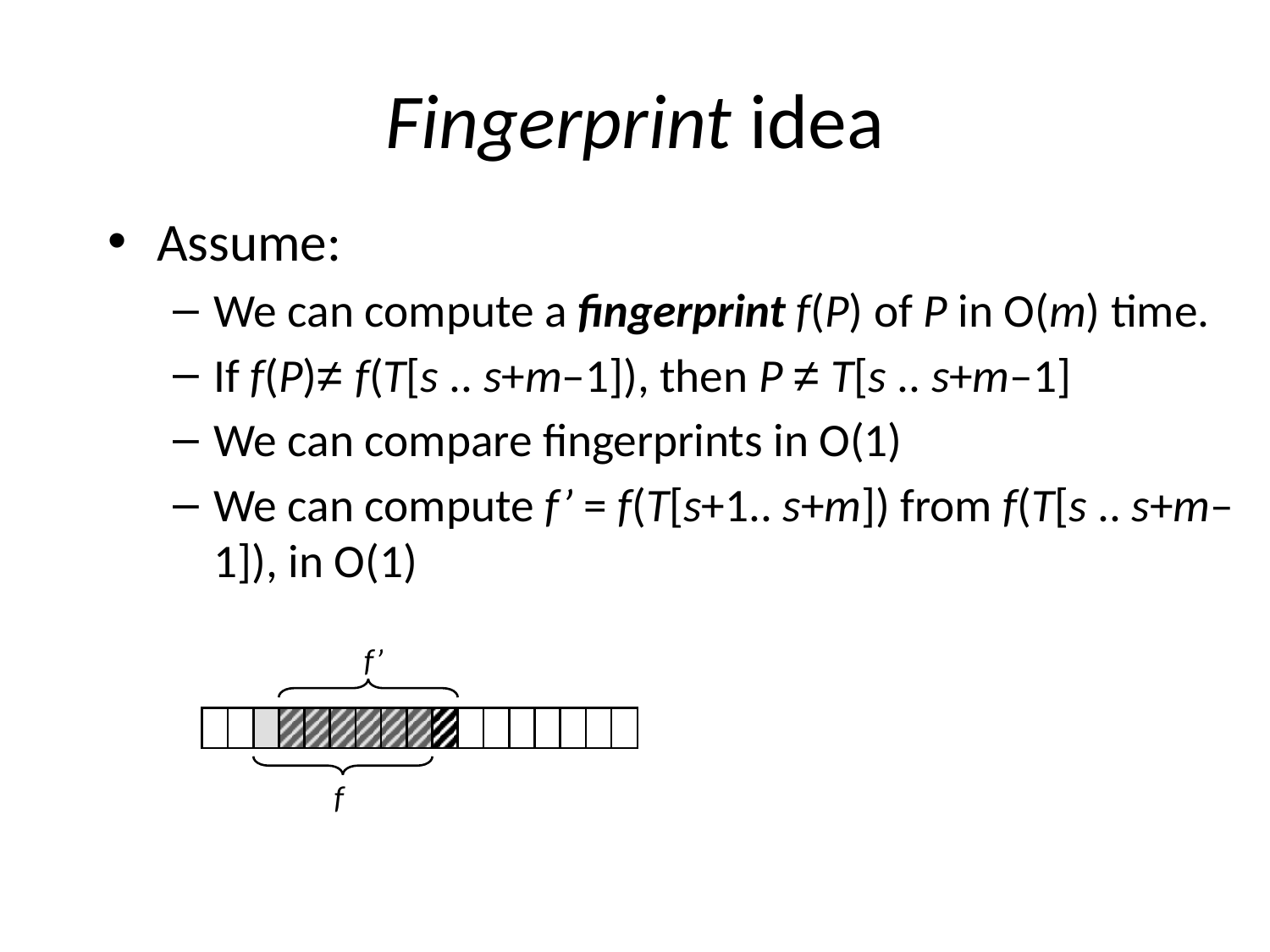

# Fingerprint idea
Assume:
We can compute a fingerprint f(P) of P in O(m) time.
If f(P)≠ f(T[s .. s+m–1]), then P ≠ T[s .. s+m–1]
We can compare fingerprints in O(1)
We can compute f’ = f(T[s+1.. s+m]) from f(T[s .. s+m–1]), in O(1)

f’

f